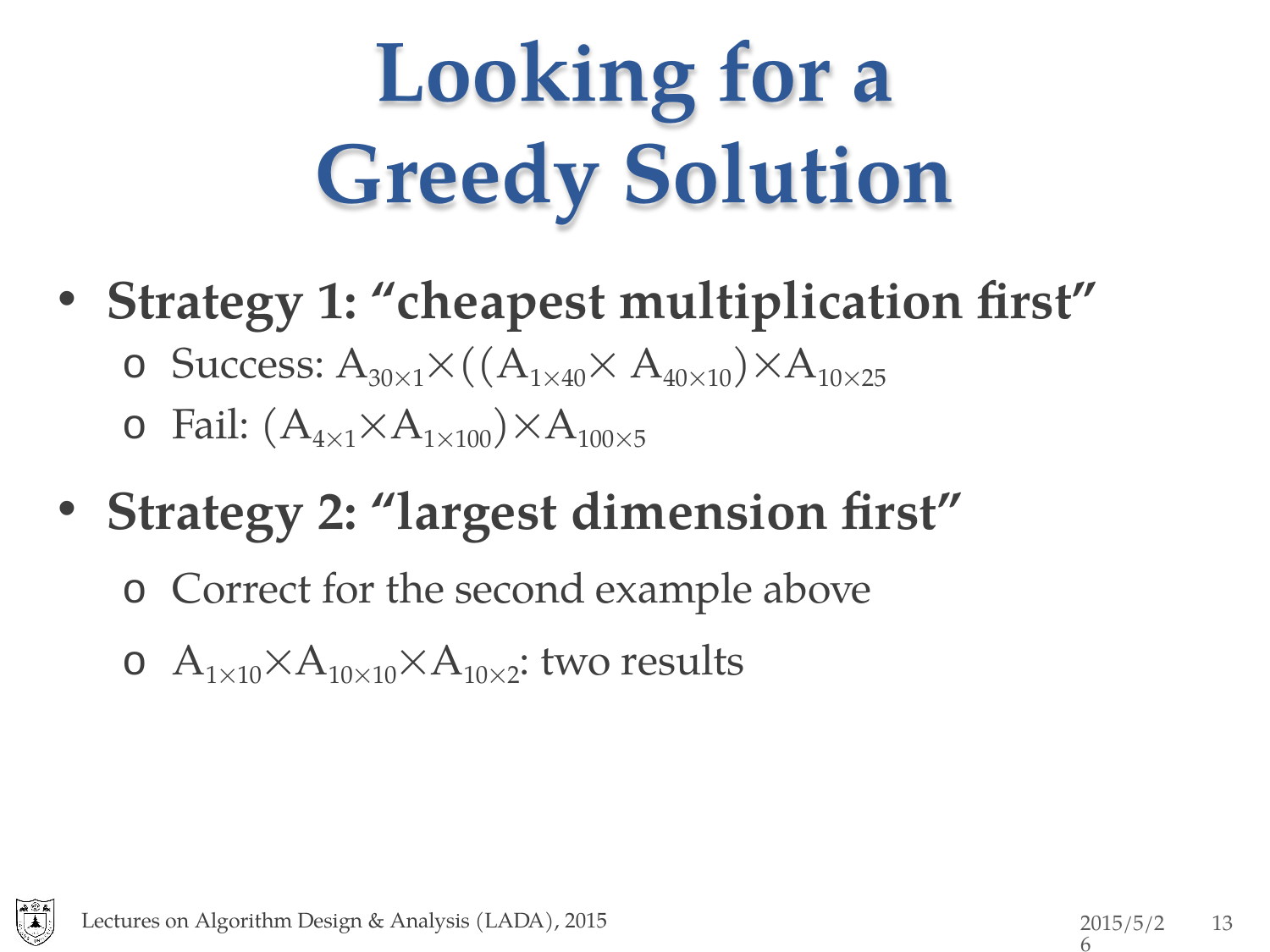

# Looking for a  Greedy Solution

Strategy 1: “cheapest multiplication first”
o Success: A30×1×((A1×40× A40×10)×A10×25
o Fail: (A4×1×A1×100)×A100×5
Strategy 2: “largest dimension first”
o Correct for the second example above
o A1×10×A10×10×A10×2: two results
Lectures on Algorithm Design & Analysis (LADA), 2015
13
2015/5/26